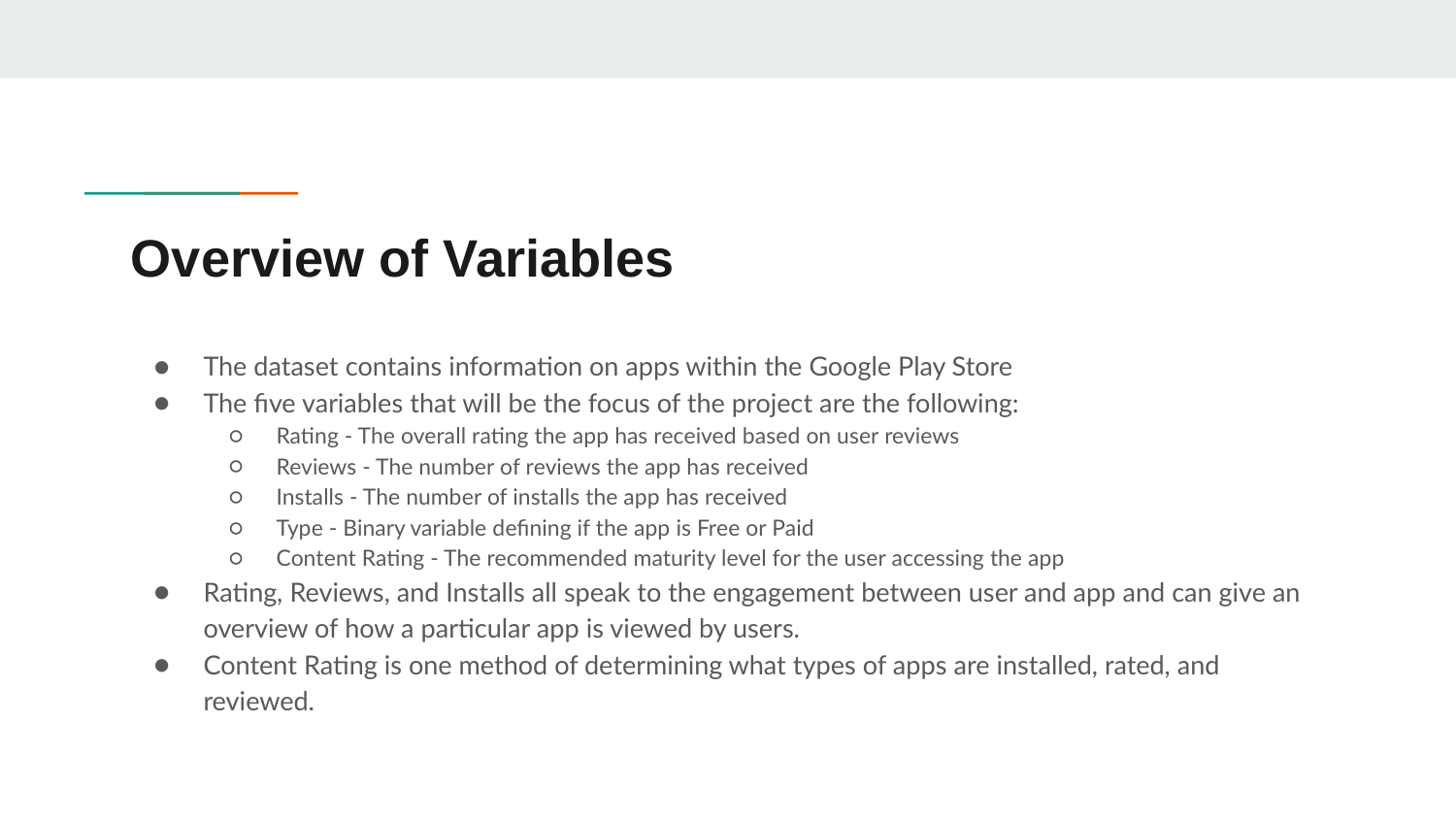

# Overview of Variables
The dataset contains information on apps within the Google Play Store
The five variables that will be the focus of the project are the following:
Rating - The overall rating the app has received based on user reviews
Reviews - The number of reviews the app has received
Installs - The number of installs the app has received
Type - Binary variable defining if the app is Free or Paid
Content Rating - The recommended maturity level for the user accessing the app
Rating, Reviews, and Installs all speak to the engagement between user and app and can give an overview of how a particular app is viewed by users.
Content Rating is one method of determining what types of apps are installed, rated, and reviewed.